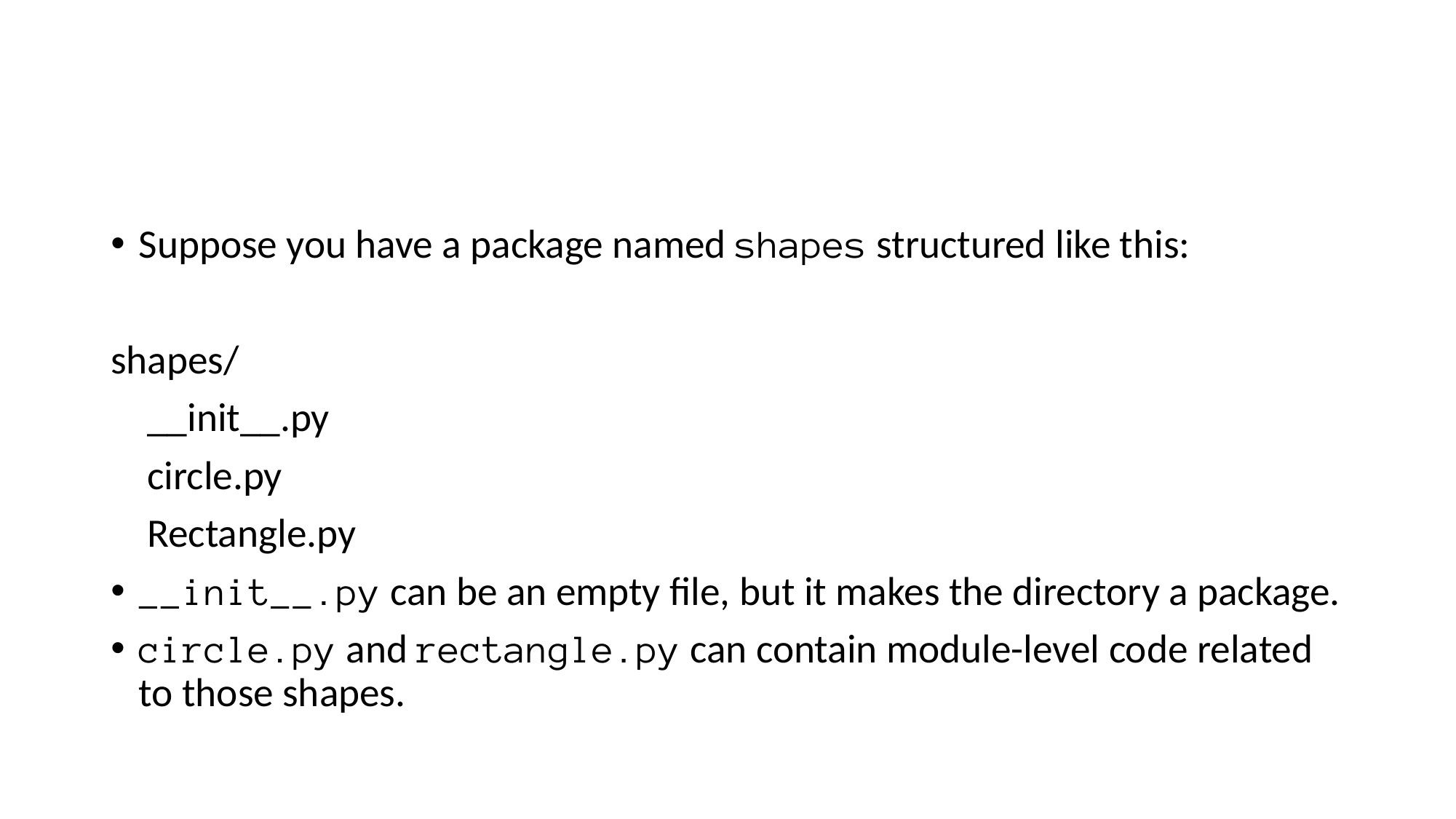

#
Suppose you have a package named shapes structured like this:

shapes/
    __init__.py
    circle.py
    Rectangle.py
__init__.py can be an empty file, but it makes the directory a package.
circle.py and rectangle.py can contain module-level code related to those shapes.